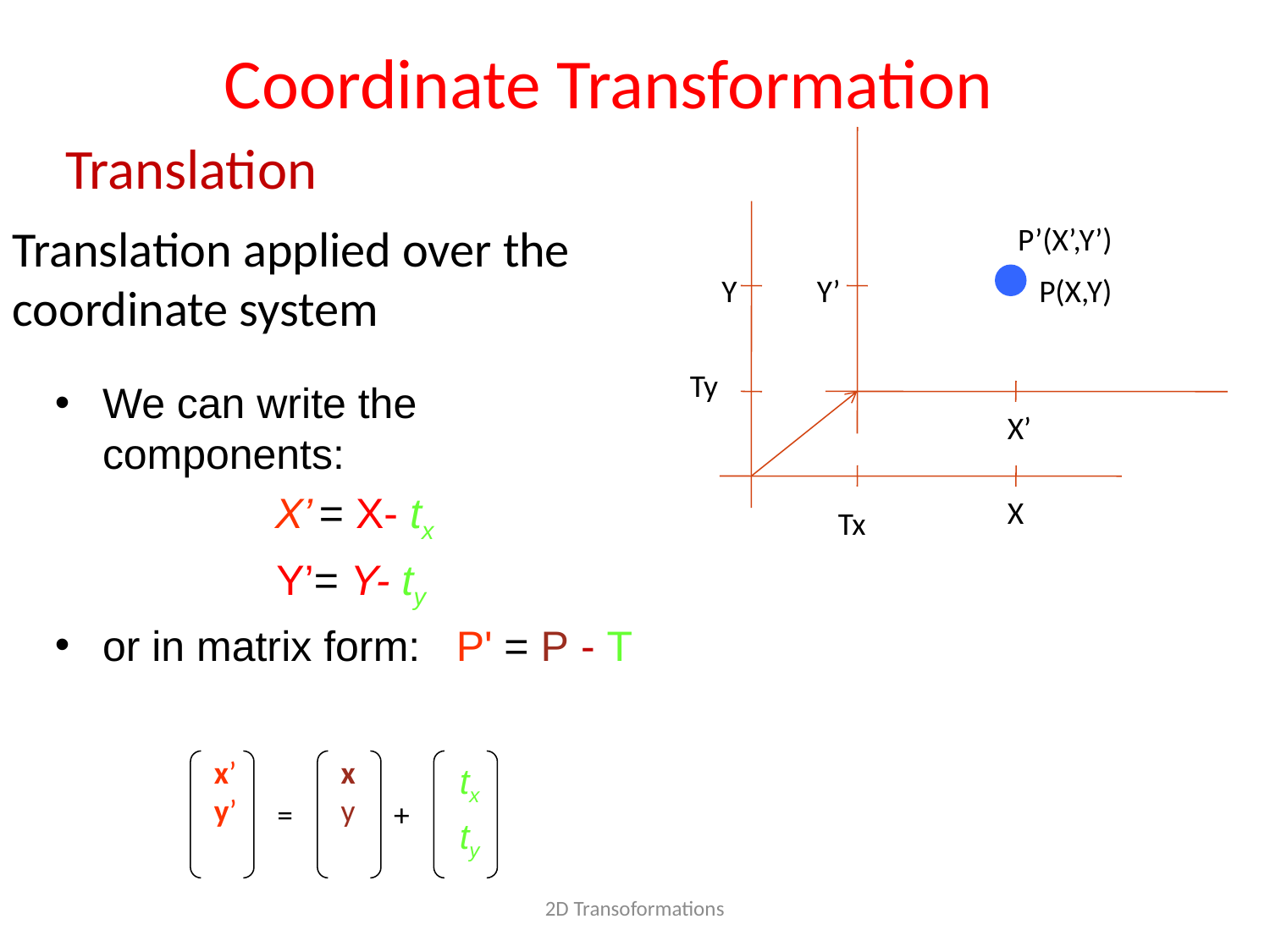

Coordinate Transformation
Translation
Translation applied over the coordinate system
P’(X’,Y’)
Y
Y’

P(X,Y)
Ty
We can write the components:
X’ = X- tx
Y’= Y- ty
or in matrix form:   P' = P - T

X’
X
Tx
x’
y’
x
y

tx
ty
=              +

2D Transoformations
37